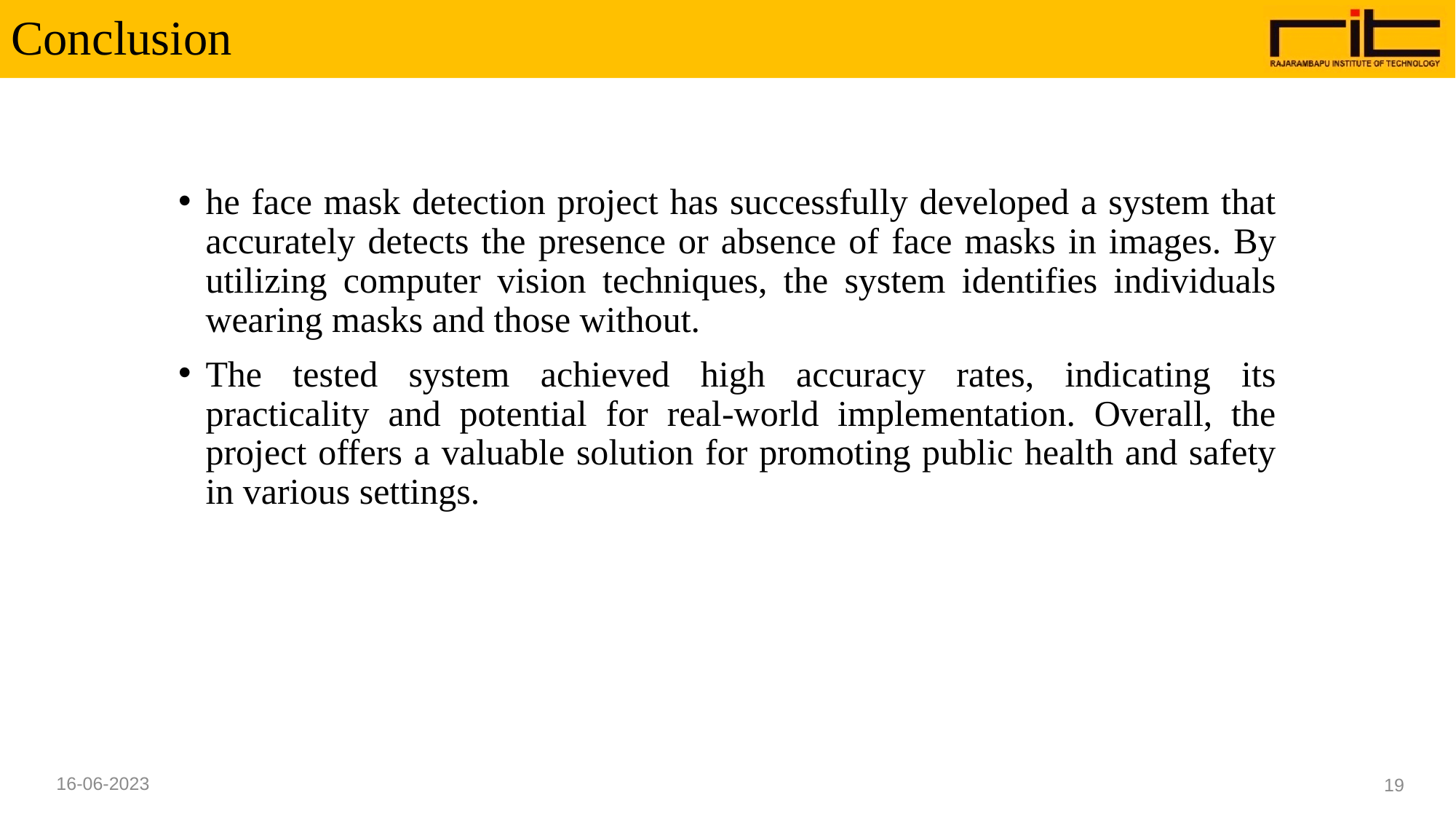

# Conclusion
he face mask detection project has successfully developed a system that accurately detects the presence or absence of face masks in images. By utilizing computer vision techniques, the system identifies individuals wearing masks and those without.
The tested system achieved high accuracy rates, indicating its practicality and potential for real-world implementation. Overall, the project offers a valuable solution for promoting public health and safety in various settings.

16-06-2023
19